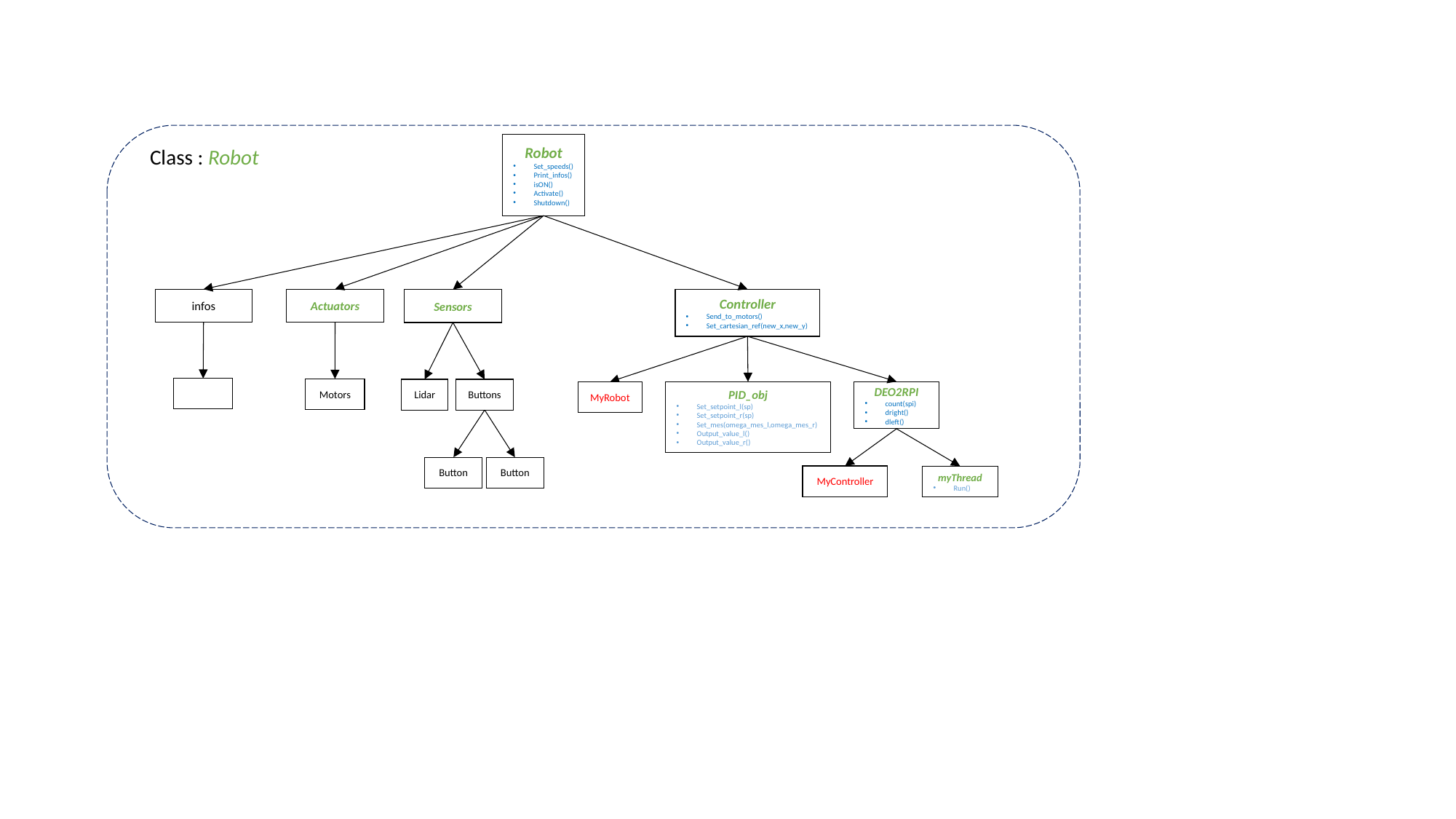

Robot
Set_speeds()
Print_infos()
isON()
Activate()
Shutdown()
Class : Robot
Actuators
Controller
Send_to_motors()
Set_cartesian_ref(new_x,new_y)
infos
Sensors

Motors
Lidar
Buttons
DEO2RPI
count(spi)
dright()
dleft()
MyRobot
PID_obj
Set_setpoint_l(sp)
Set_setpoint_r(sp)
Set_mes(omega_mes_l,omega_mes_r)
Output_value_l()
Output_value_r()
Button
Button
MyController
myThread
Run()